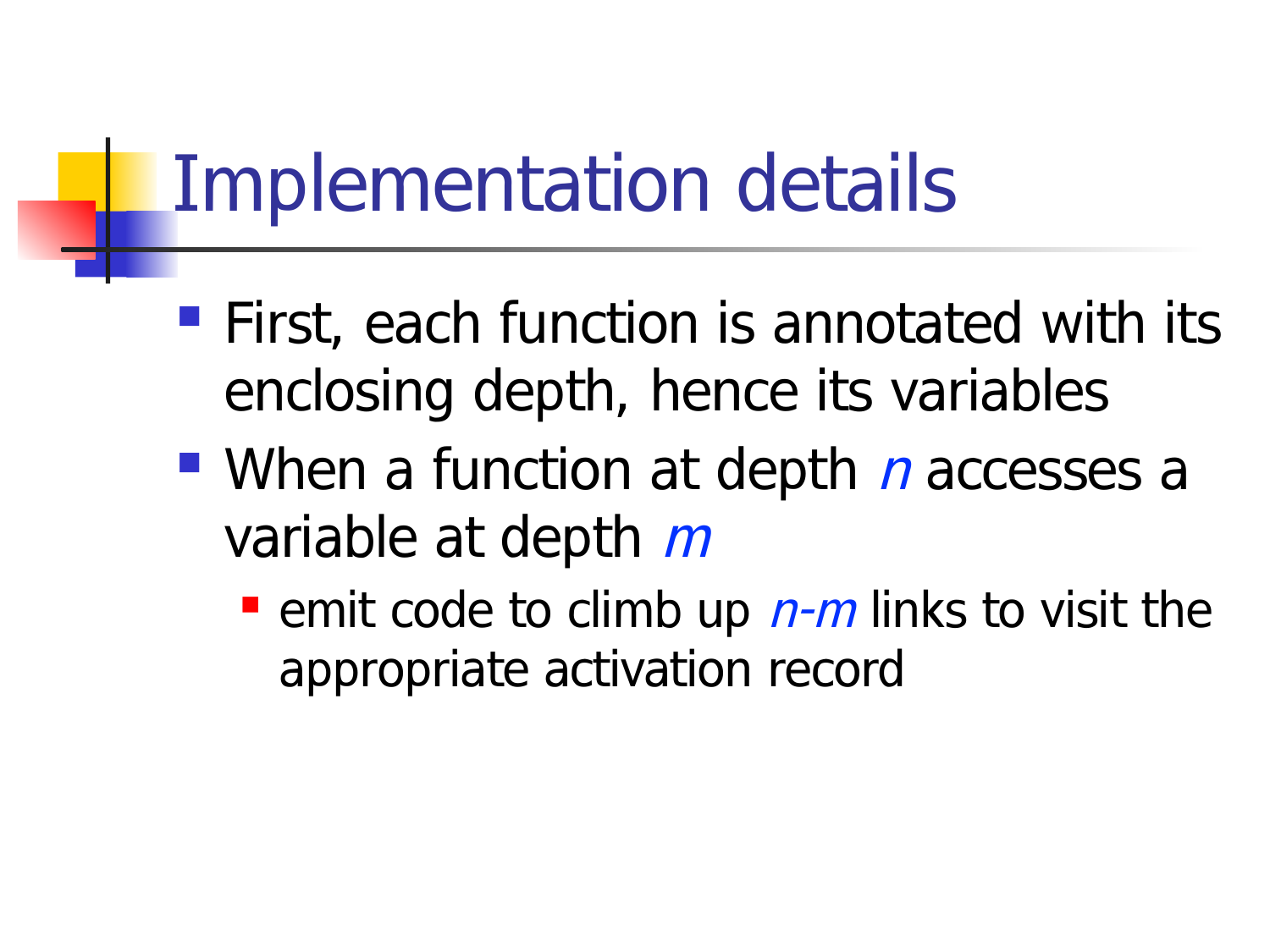

# Implementation details
First, each function is annotated with its enclosing depth, hence its variables
When a function at depth n accesses a variable at depth m
emit code to climb up n-m links to visit the appropriate activation record